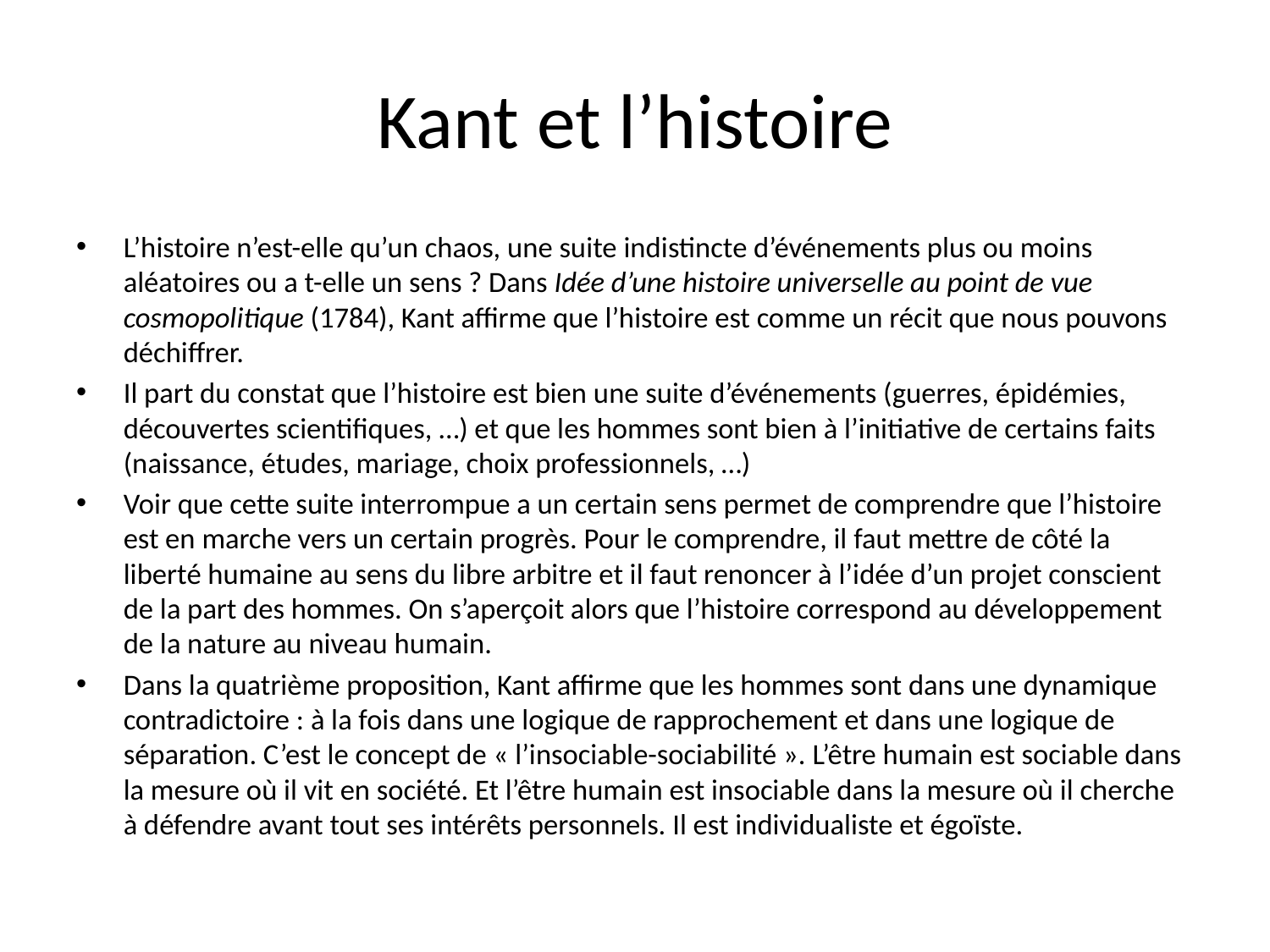

# Kant et l’histoire
L’histoire n’est-elle qu’un chaos, une suite indistincte d’événements plus ou moins aléatoires ou a t-elle un sens ? Dans Idée d’une histoire universelle au point de vue cosmopolitique (1784), Kant affirme que l’histoire est comme un récit que nous pouvons déchiffrer.
Il part du constat que l’histoire est bien une suite d’événements (guerres, épidémies, découvertes scientifiques, …) et que les hommes sont bien à l’initiative de certains faits (naissance, études, mariage, choix professionnels, …)
Voir que cette suite interrompue a un certain sens permet de comprendre que l’histoire est en marche vers un certain progrès. Pour le comprendre, il faut mettre de côté la liberté humaine au sens du libre arbitre et il faut renoncer à l’idée d’un projet conscient de la part des hommes. On s’aperçoit alors que l’histoire correspond au développement de la nature au niveau humain.
Dans la quatrième proposition, Kant affirme que les hommes sont dans une dynamique contradictoire : à la fois dans une logique de rapprochement et dans une logique de séparation. C’est le concept de « l’insociable-sociabilité ». L’être humain est sociable dans la mesure où il vit en société. Et l’être humain est insociable dans la mesure où il cherche à défendre avant tout ses intérêts personnels. Il est individualiste et égoïste.